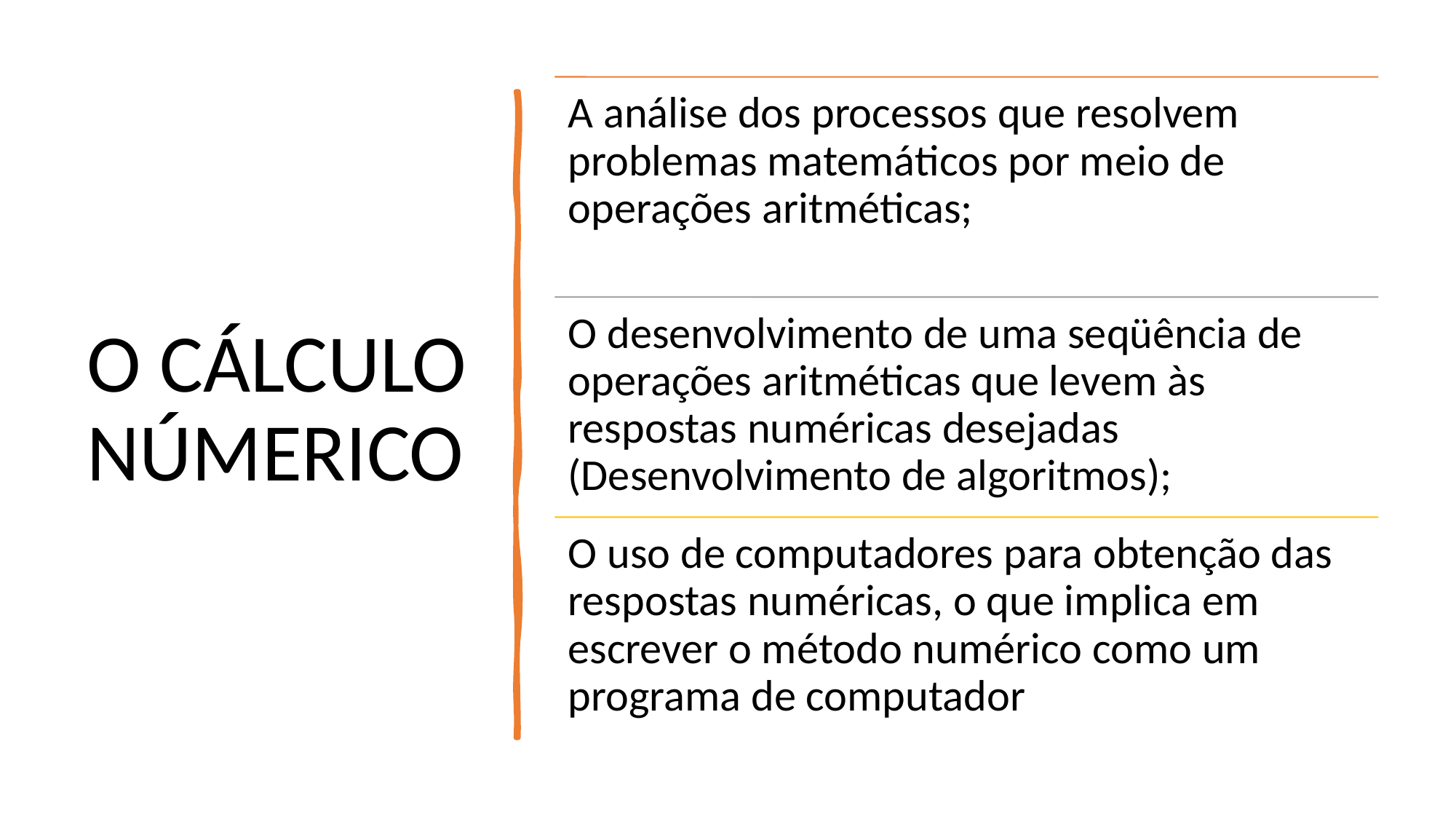

A análise dos processos que resolvem problemas matemáticos por meio de operações aritméticas;
O desenvolvimento de uma seqüência de operações aritméticas que levem às respostas numéricas desejadas (Desenvolvimento de algoritmos);
O uso de computadores para obtenção das respostas numéricas, o que implica em escrever o método numérico como um programa de computador
# O CÁLCULO NÚMERICO